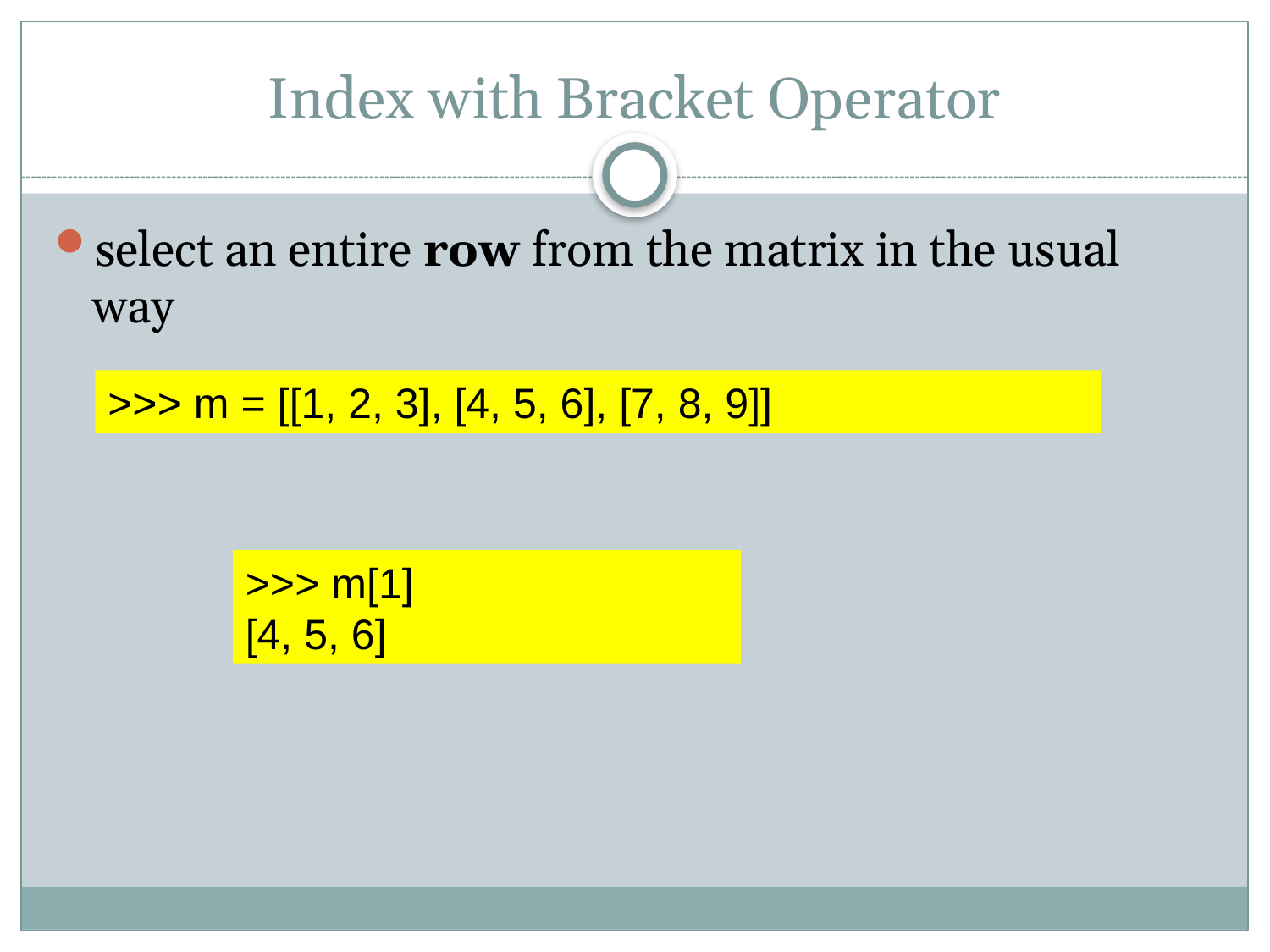

# Index with Bracket Operator
select an entire row from the matrix in the usual way
>>> m = [[1, 2, 3], [4, 5, 6], [7, 8, 9]]
>>> m[1]
[4, 5, 6]